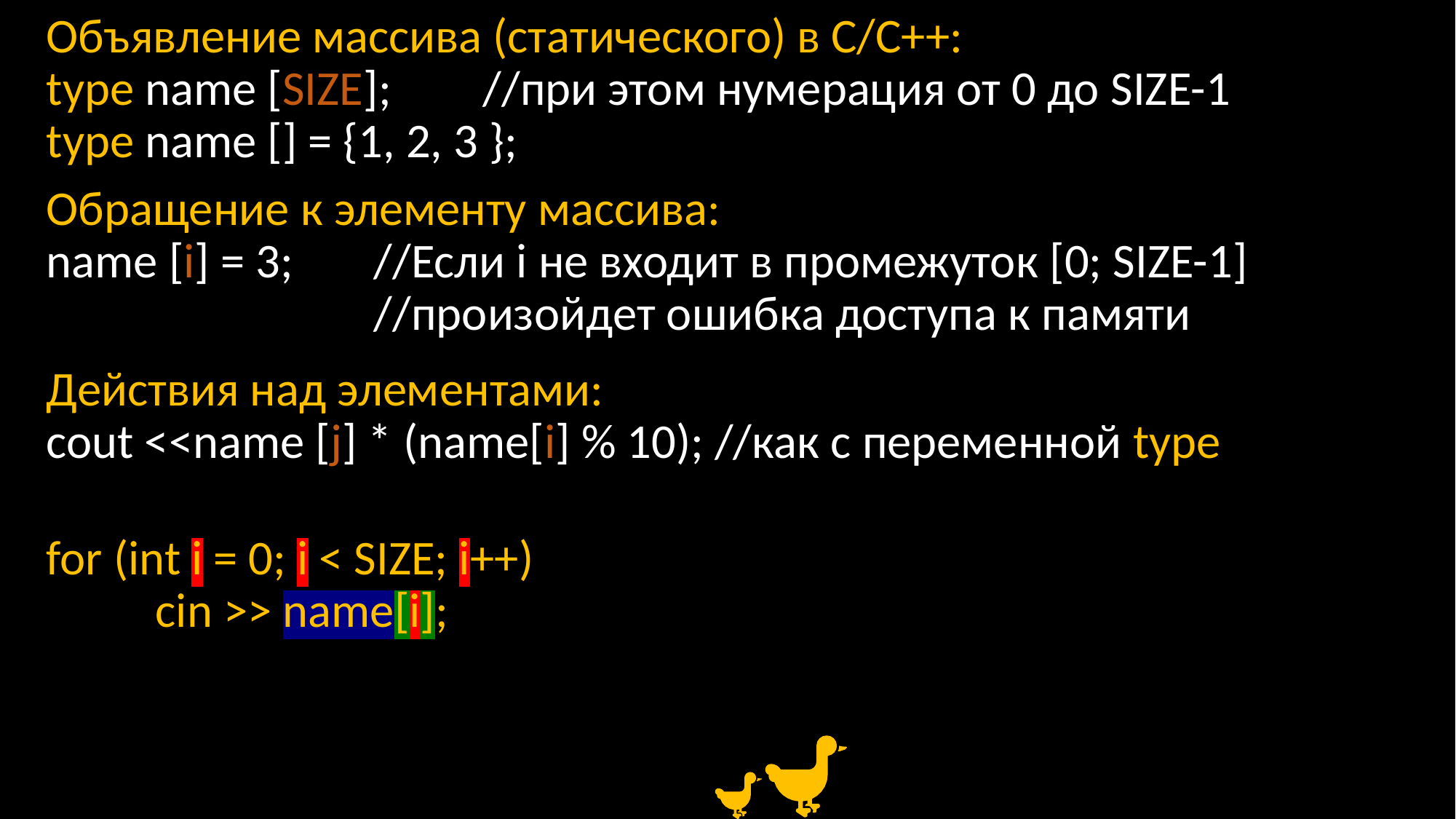

Объявление массива (статического) в С/С++:
type name [SIZE];	//при этом нумерация от 0 до SIZE-1
type name [] = {1, 2, 3 };
Обращение к элементу массива:
name [i] = 3;	//Если i не входит в промежуток [0; SIZE-1]
			//произойдет ошибка доступа к памяти
Действия над элементами:
cout <<name [j] * (name[i] % 10); //как с переменной type
for (int i = 0; i < SIZE; i++)
	cin >> name[i];